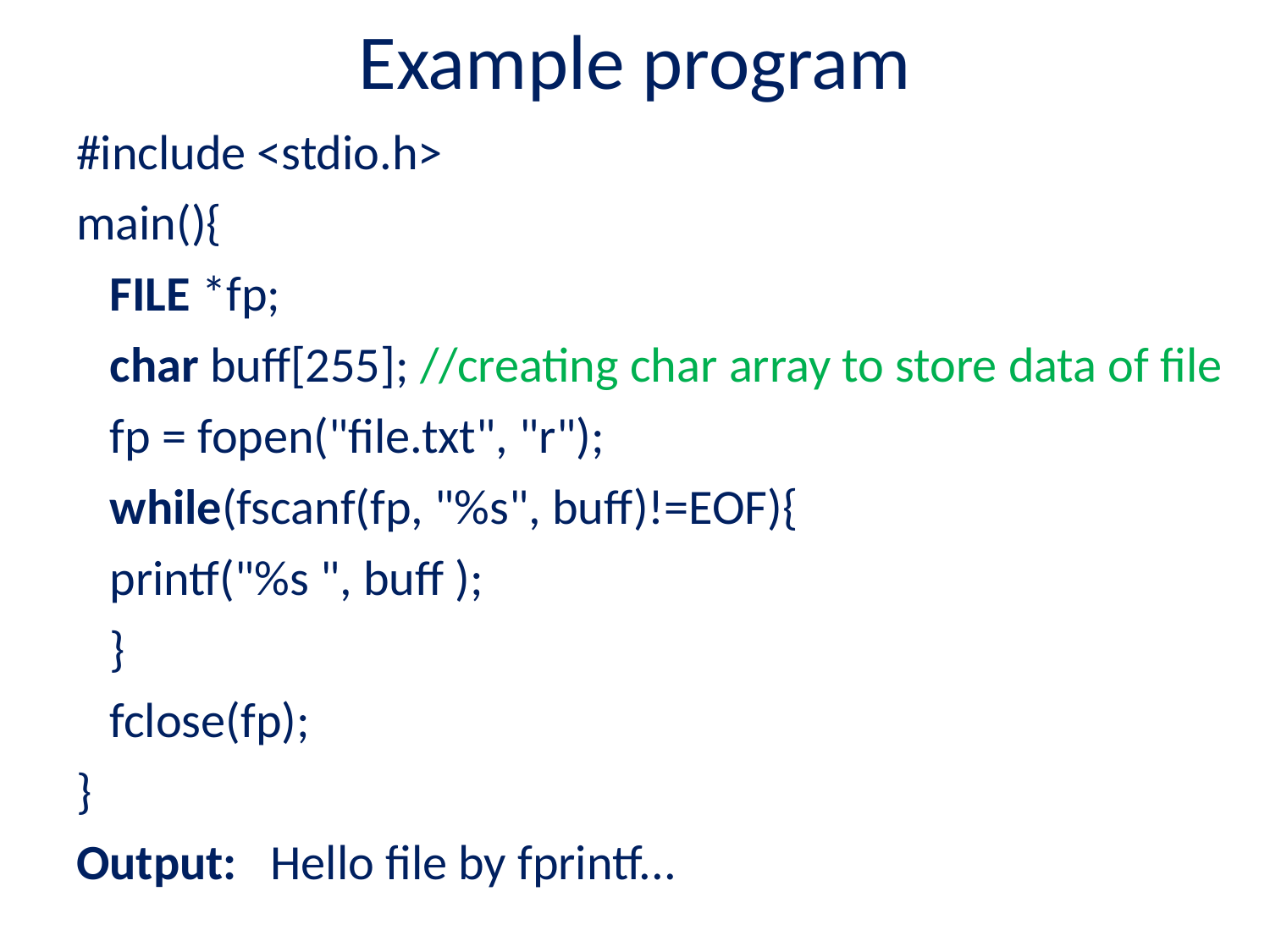

# Example program
#include <stdio.h>
main(){
   FILE *fp;
   char buff[255]; //creating char array to store data of file
   fp = fopen("file.txt", "r");
   while(fscanf(fp, "%s", buff)!=EOF){
   printf("%s ", buff );
   }
   fclose(fp);
}
Output:   Hello file by fprintf...